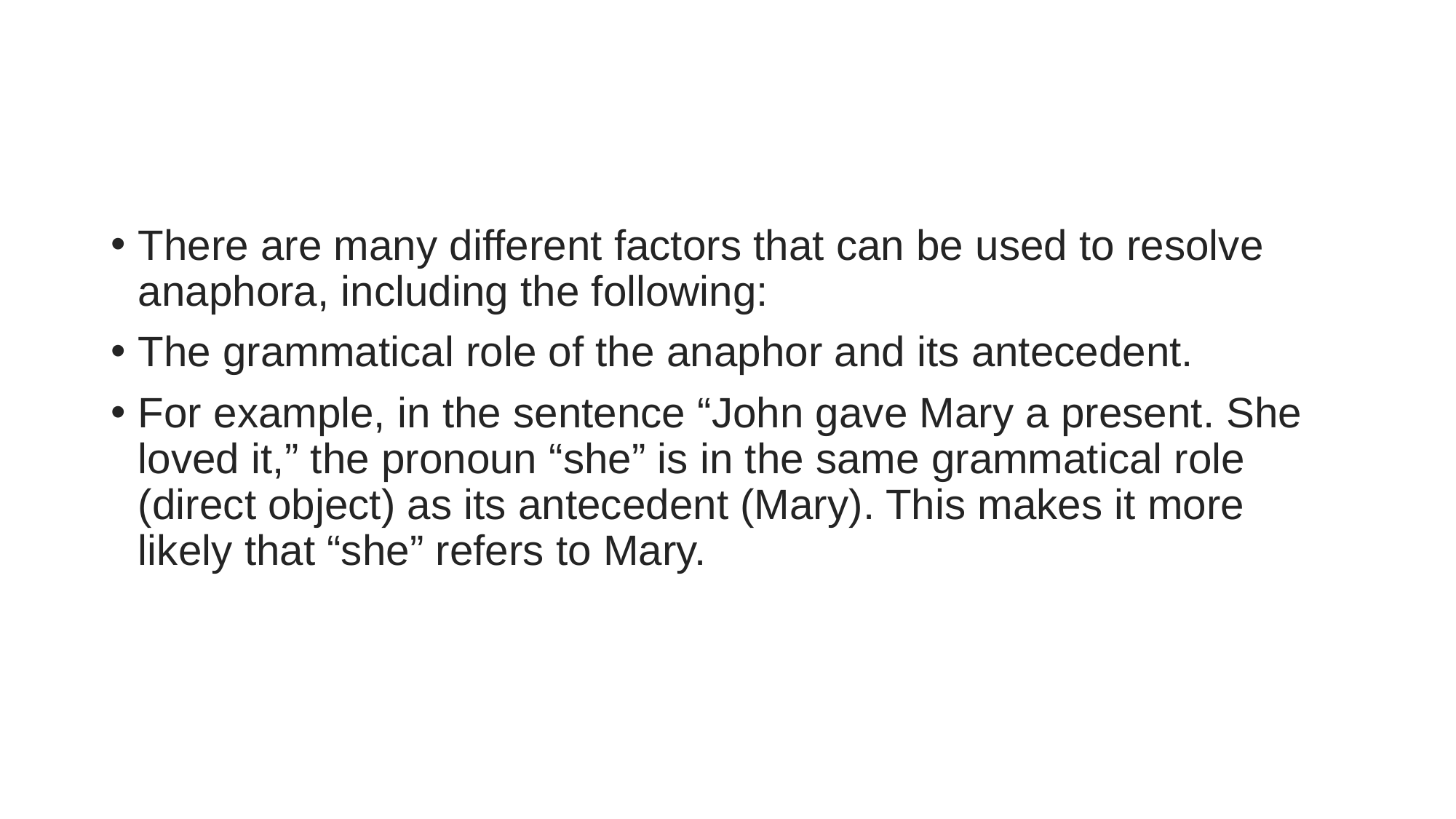

#
There are many different factors that can be used to resolve anaphora, including the following:
The grammatical role of the anaphor and its antecedent.
For example, in the sentence “John gave Mary a present. She loved it,” the pronoun “she” is in the same grammatical role (direct object) as its antecedent (Mary). This makes it more likely that “she” refers to Mary.